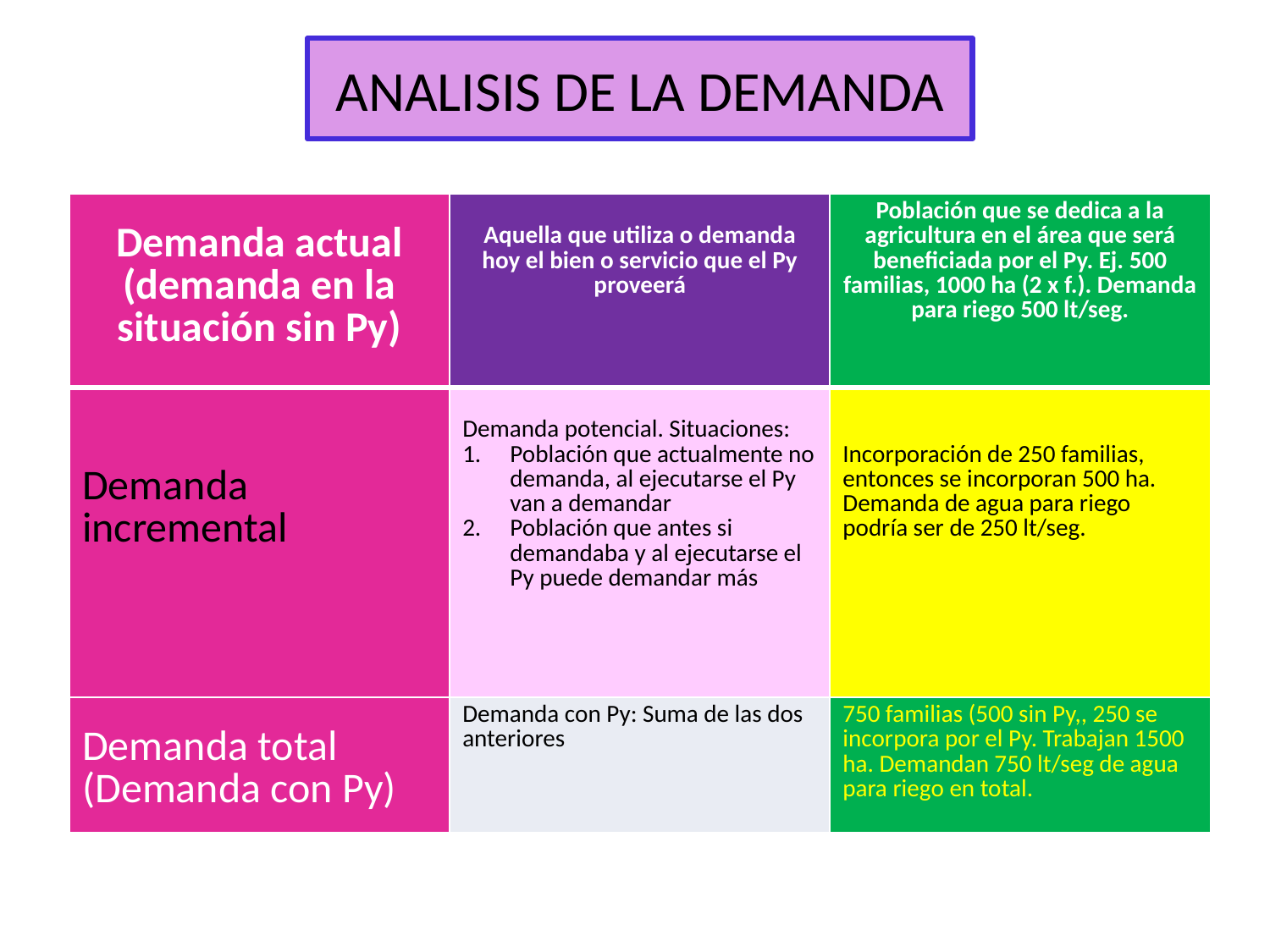

# ANALISIS DE LA DEMANDA
| Demanda actual (demanda en la situación sin Py) | Aquella que utiliza o demanda hoy el bien o servicio que el Py proveerá | Población que se dedica a la agricultura en el área que será beneficiada por el Py. Ej. 500 familias, 1000 ha (2 x f.). Demanda para riego 500 lt/seg. |
| --- | --- | --- |
| Demanda incremental | Demanda potencial. Situaciones: Población que actualmente no demanda, al ejecutarse el Py van a demandar Población que antes si demandaba y al ejecutarse el Py puede demandar más | Incorporación de 250 familias, entonces se incorporan 500 ha. Demanda de agua para riego podría ser de 250 lt/seg. |
| Demanda total (Demanda con Py) | Demanda con Py: Suma de las dos anteriores | 750 familias (500 sin Py,, 250 se incorpora por el Py. Trabajan 1500 ha. Demandan 750 lt/seg de agua para riego en total. |